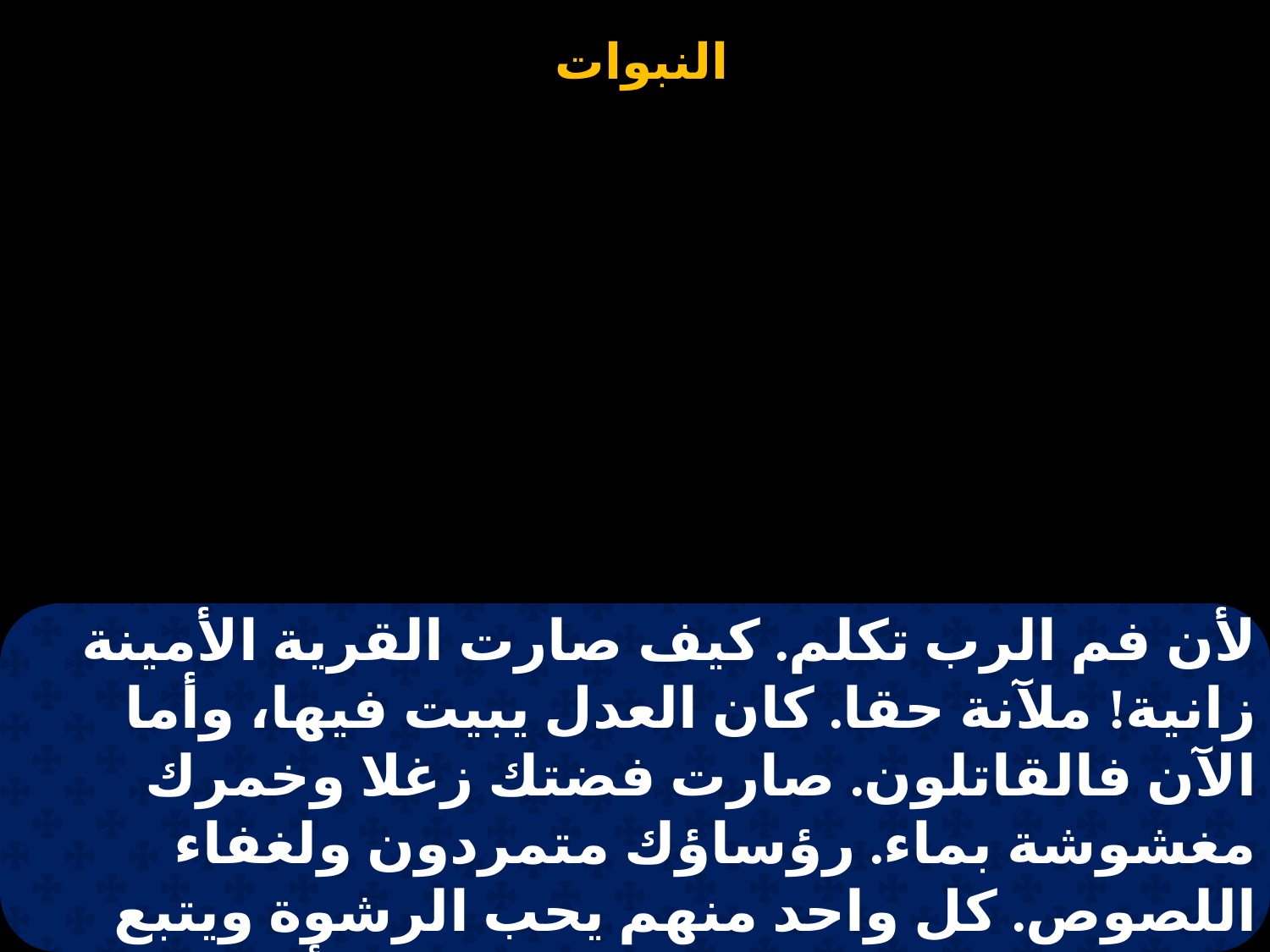

لأن فم الرب تكلم. كيف صارت القرية الأمينة زانية! ملآنة حقا. كان العدل يبيت فيها، وأما الآن فالقاتلون. صارت فضتك زغلا وخمرك مغشوشة بماء. رؤساؤك متمردون ولغفاء اللصوص. كل واحد منهم يحب الرشوة ويتبع العطايا. لا يقضون لليتيم، ودعوى الأرملة لا تصل إليهم. لذلك يقول السيد رب الجنود عزيز إسرائيل: